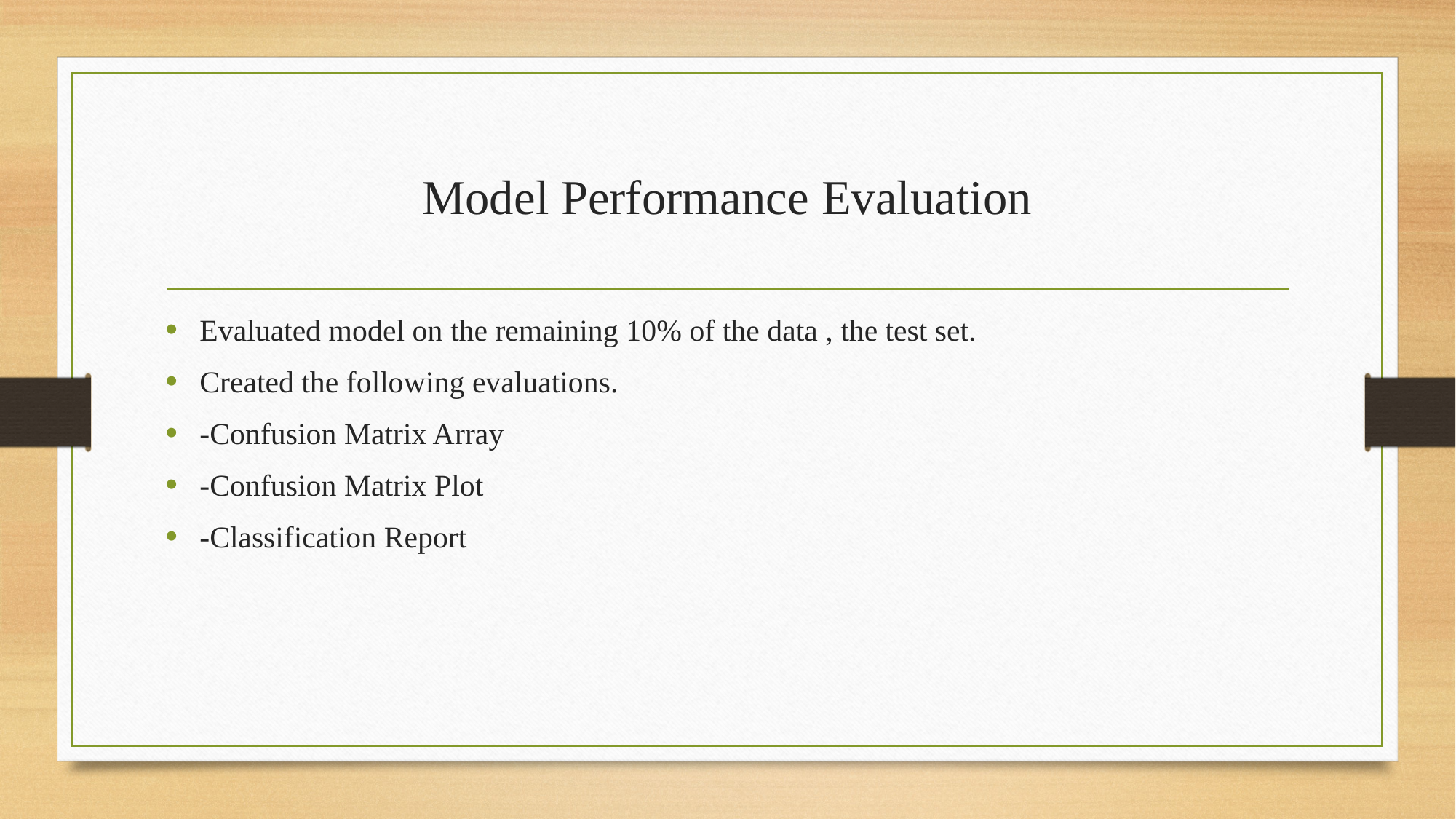

# Model Performance Evaluation
Evaluated model on the remaining 10% of the data , the test set.
Created the following evaluations.
-Confusion Matrix Array
-Confusion Matrix Plot
-Classification Report